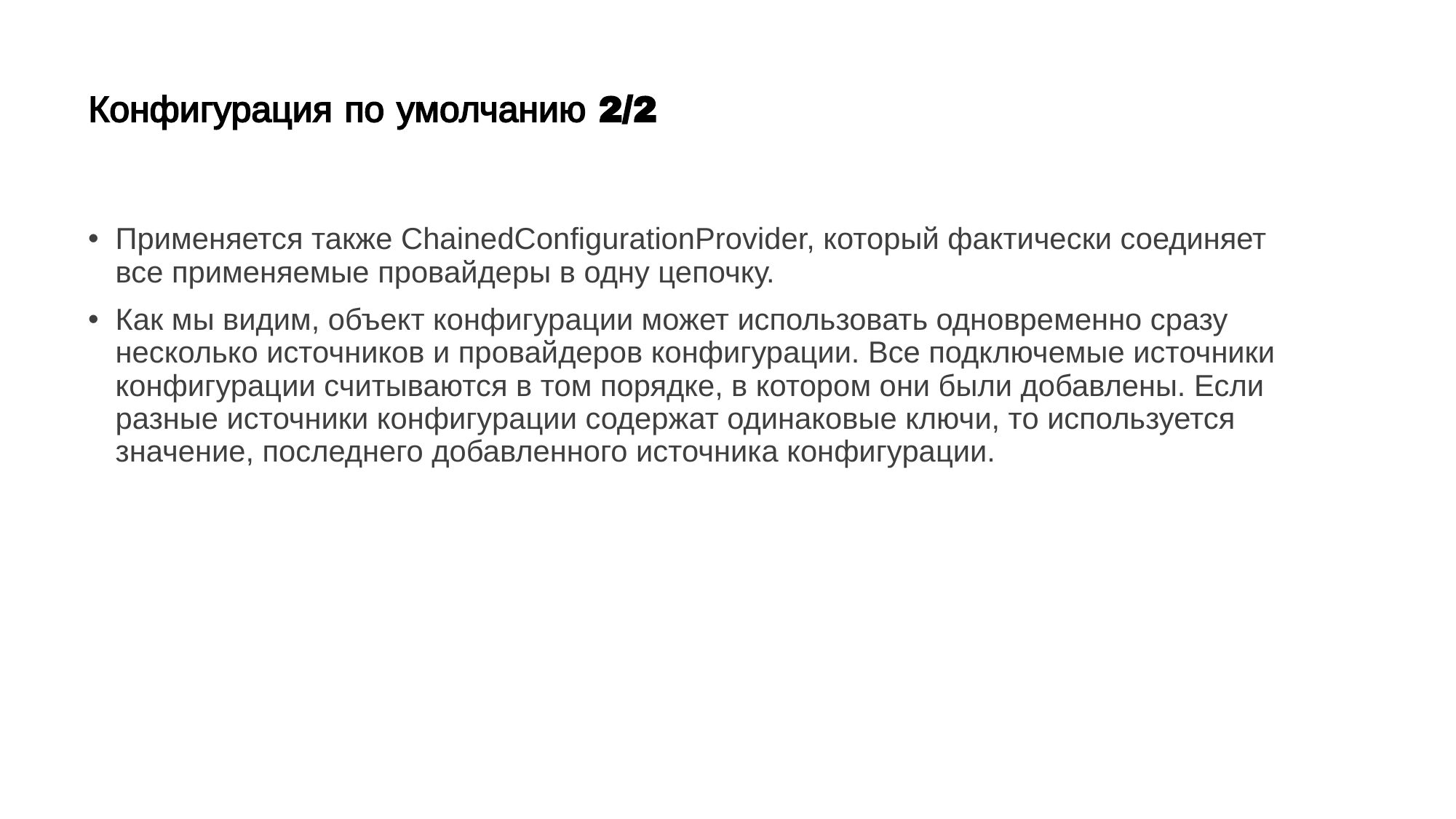

# Конфигурация по умолчанию 2/2
Применяется также ChainedConfigurationProvider, который фактически соединяет все применяемые провайдеры в одну цепочку.
Как мы видим, объект конфигурации может использовать одновременно сразу несколько источников и провайдеров конфигурации. Все подключемые источники конфигурации считываются в том порядке, в котором они были добавлены. Если разные источники конфигурации содержат одинаковые ключи, то используется значение, последнего добавленного источника конфигурации.